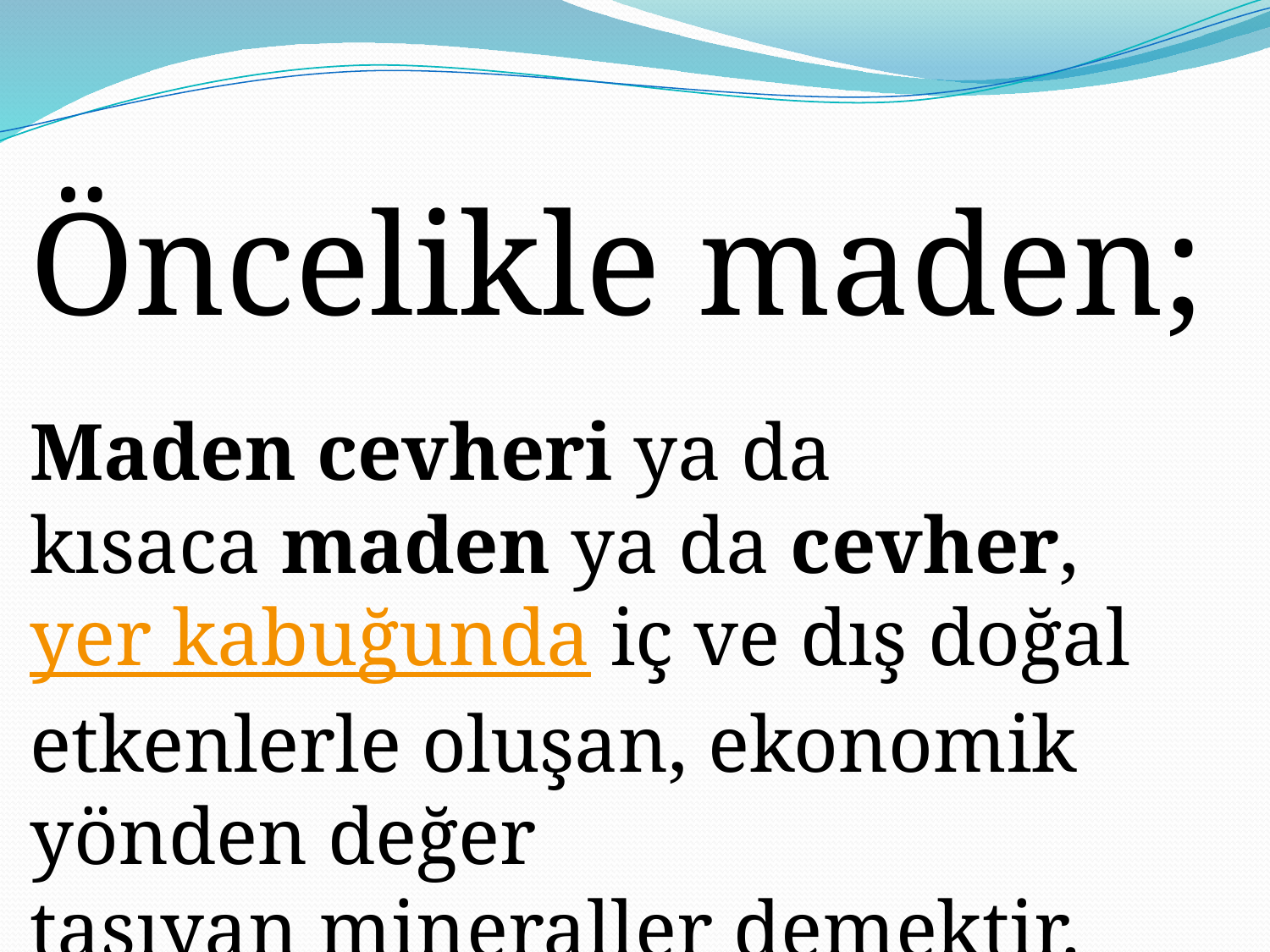

Öncelikle maden;
Maden cevheri ya da kısaca maden ya da cevher, yer kabuğunda iç ve dış doğal etkenlerle oluşan, ekonomik yönden değer taşıyan mineraller demektir.